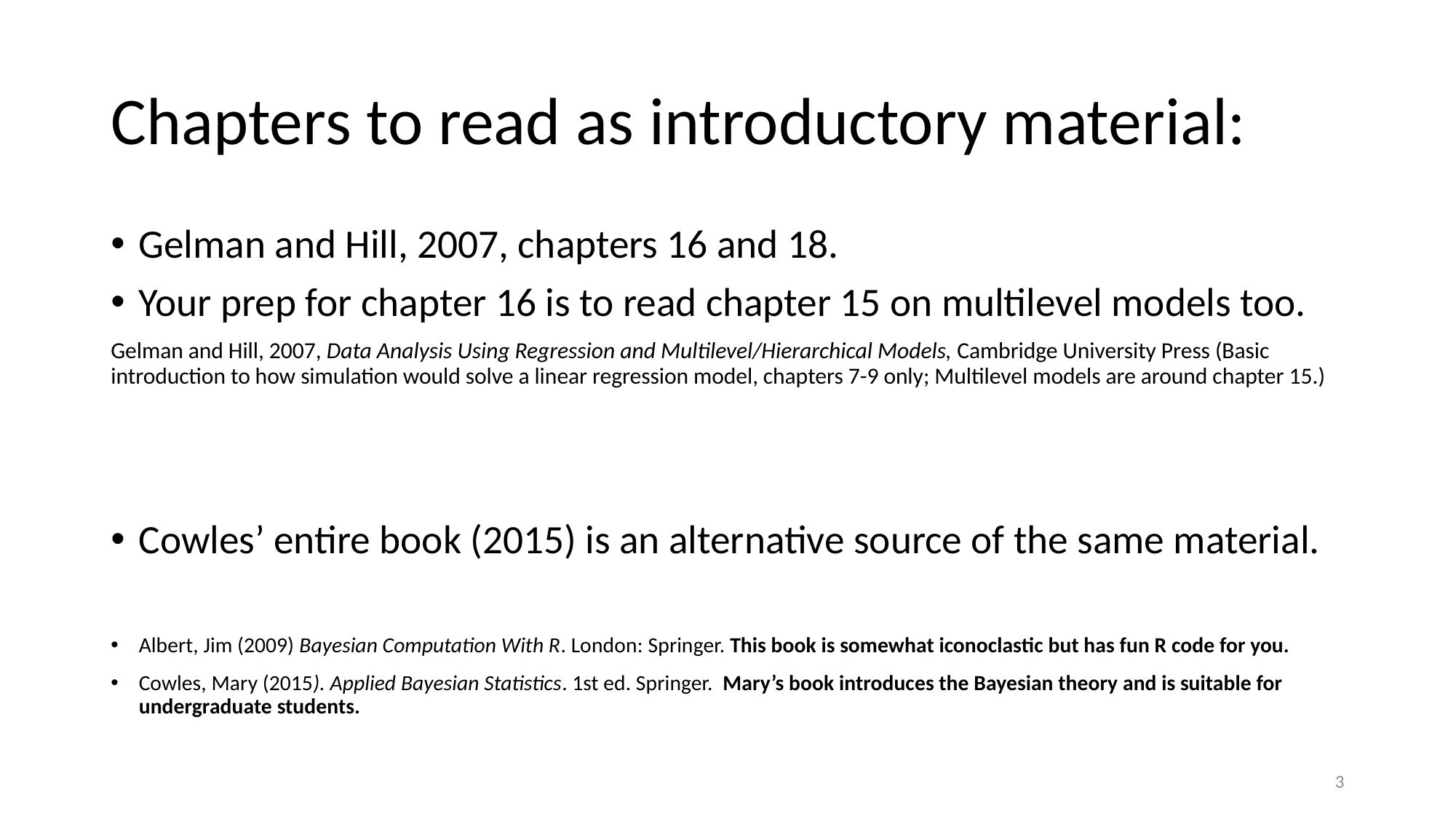

# Chapters to read as introductory material:
Gelman and Hill, 2007, chapters 16 and 18.
Your prep for chapter 16 is to read chapter 15 on multilevel models too.
Gelman and Hill, 2007, Data Analysis Using Regression and Multilevel/Hierarchical Models, Cambridge University Press (Basic introduction to how simulation would solve a linear regression model, chapters 7-9 only; Multilevel models are around chapter 15.)

Cowles’ entire book (2015) is an alternative source of the same material.

Albert, Jim (2009) Bayesian Computation With R. London: Springer. This book is somewhat iconoclastic but has fun R code for you.
Cowles, Mary (2015). Applied Bayesian Statistics. 1st ed. Springer.  Mary’s book introduces the Bayesian theory and is suitable for undergraduate students.

3